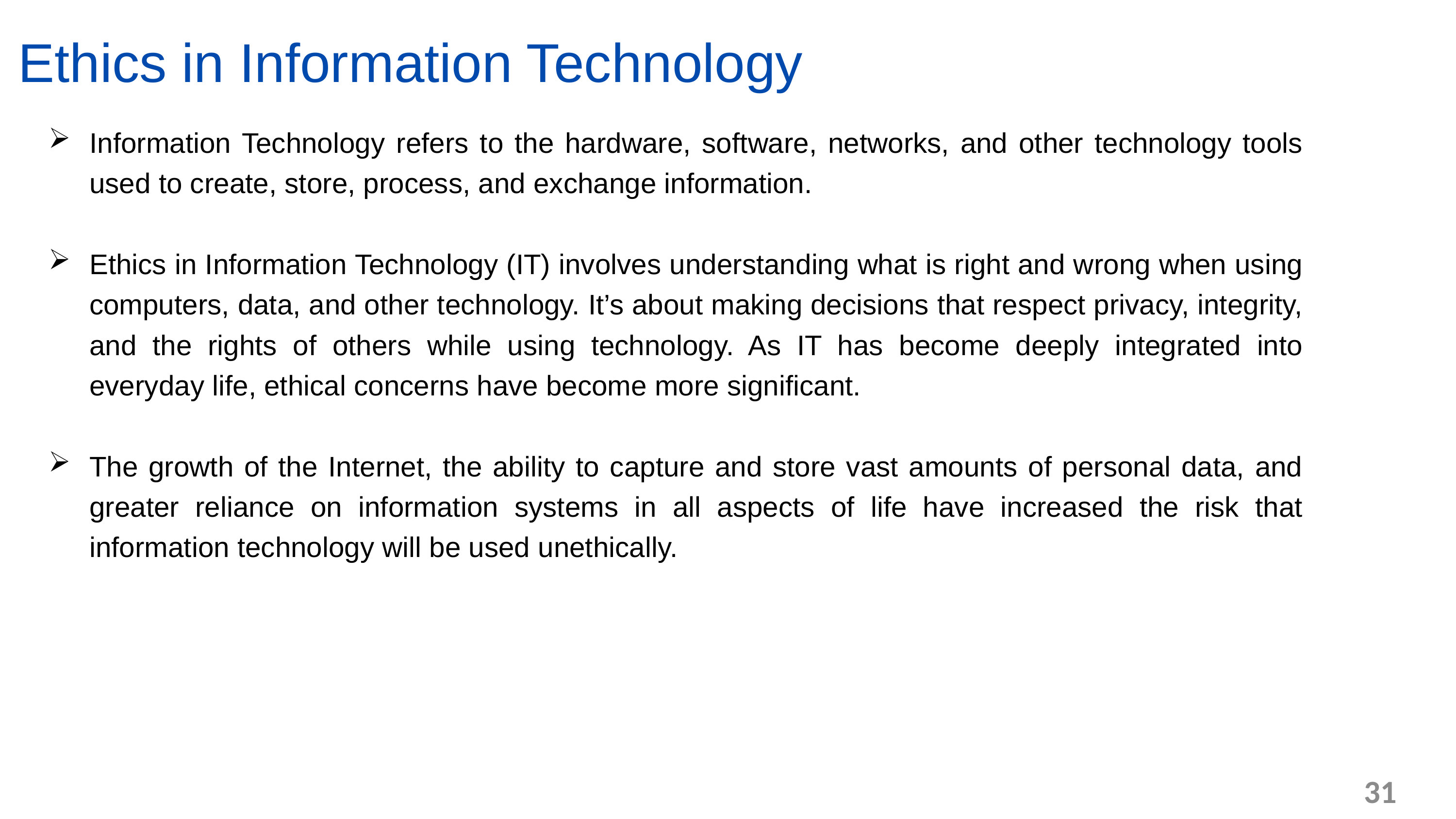

Ethics in Information Technology
Information Technology refers to the hardware, software, networks, and other technology tools used to create, store, process, and exchange information.

Ethics in Information Technology (IT) involves understanding what is right and wrong when using computers, data, and other technology. It’s about making decisions that respect privacy, integrity, and the rights of others while using technology. As IT has become deeply integrated into everyday life, ethical concerns have become more significant.

The growth of the Internet, the ability to capture and store vast amounts of personal data, and greater reliance on information systems in all aspects of life have increased the risk that information technology will be used unethically.

31